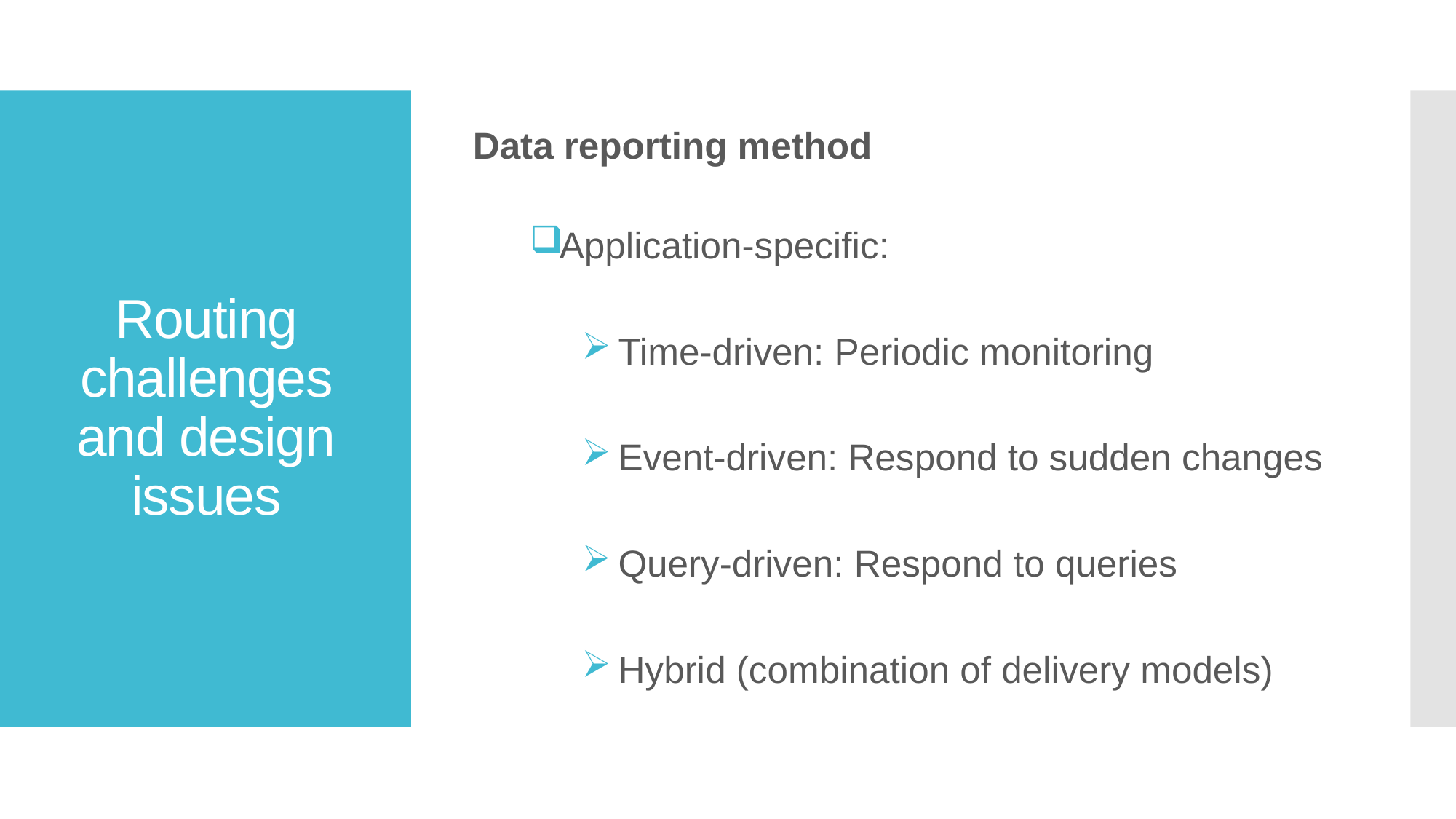

Data reporting method

Application-specific:

 Time-driven: Periodic monitoring

 Event-driven: Respond to sudden changes

 Query-driven: Respond to queries

 Hybrid (combination of delivery models)
# Routing challenges and design issues